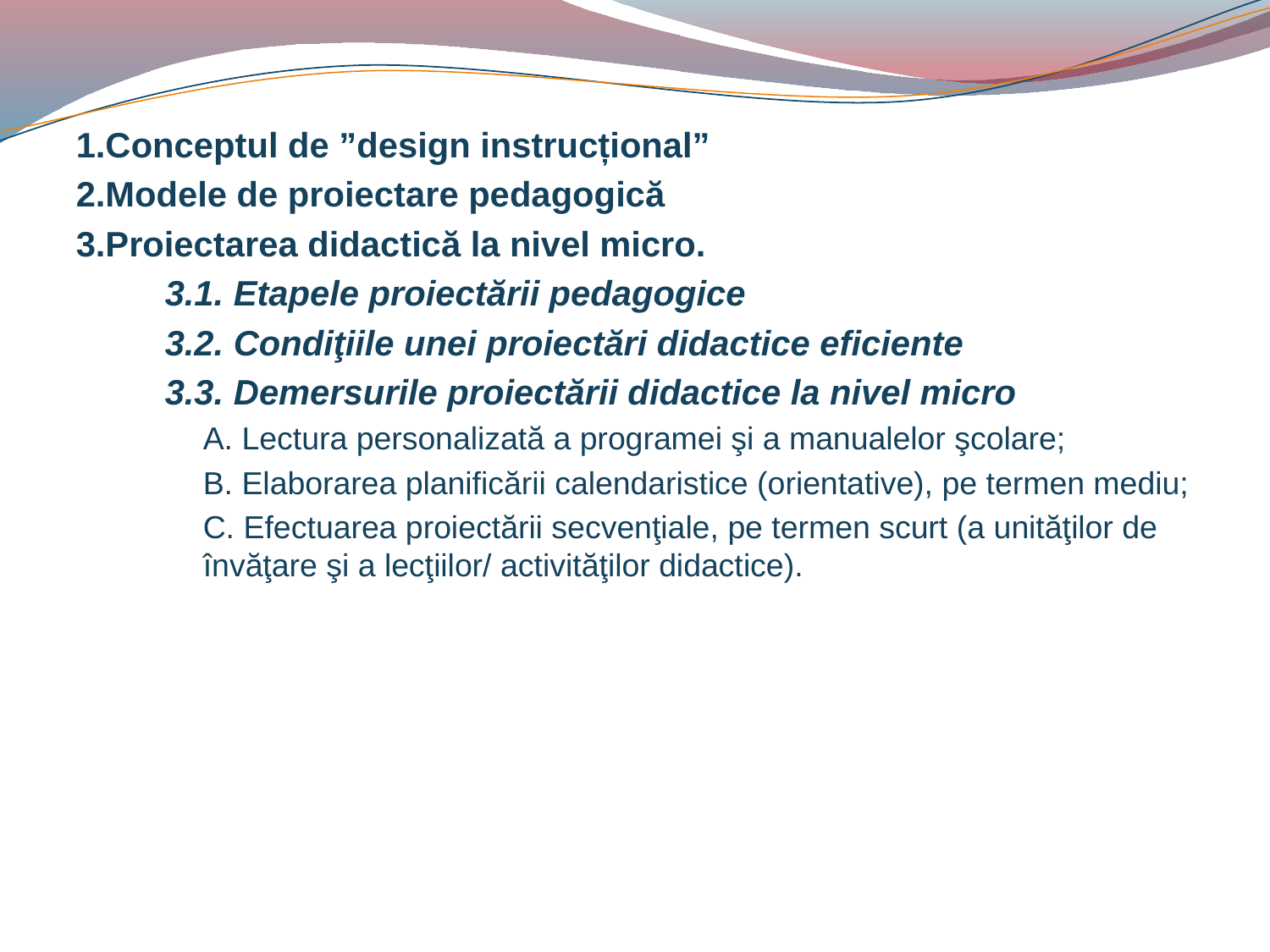

#
1.Conceptul de ”design instrucțional”
2.Modele de proiectare pedagogică
3.Proiectarea didactică la nivel micro.
	3.1. Etapele proiectării pedagogice
	3.2. Condiţiile unei proiectări didactice eficiente
	3.3. Demersurile proiectării didactice la nivel micro
	A. Lectura personalizată a programei şi a manualelor şcolare;
	B. Elaborarea planificării calendaristice (orientative), pe termen mediu;
	C. Efectuarea proiectării secvenţiale, pe termen scurt (a unităţilor de învăţare şi a lecţiilor/ activităţilor didactice).